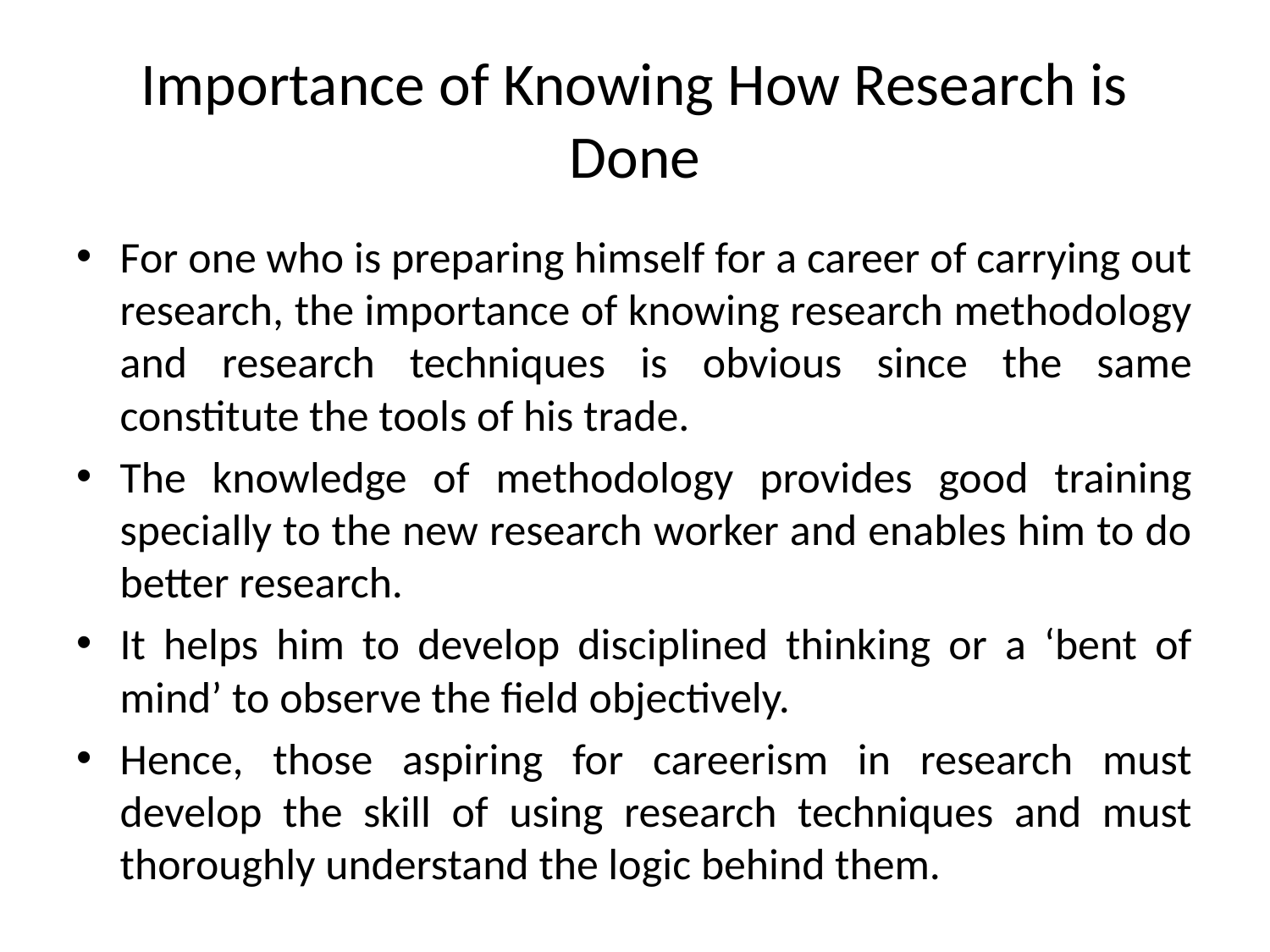

# Importance of Knowing How Research is Done
For one who is preparing himself for a career of carrying out research, the importance of knowing research methodology and research techniques is obvious since the same constitute the tools of his trade.
The knowledge of methodology provides good training specially to the new research worker and enables him to do better research.
It helps him to develop disciplined thinking or a ‘bent of mind’ to observe the field objectively.
Hence, those aspiring for careerism in research must develop the skill of using research techniques and must thoroughly understand the logic behind them.